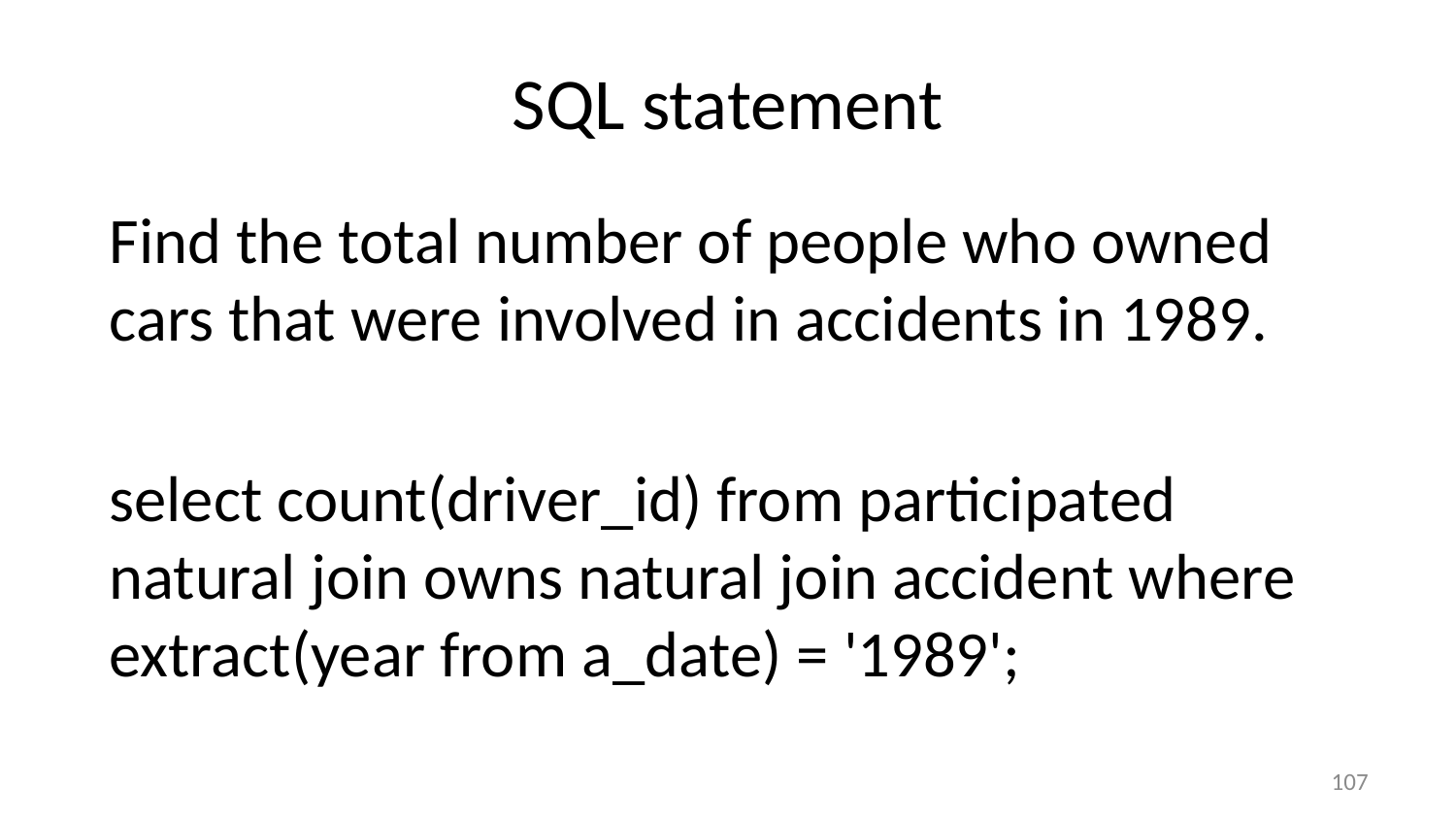

# SQL statement
Find the total number of people who owned cars that were involved in accidents in 1989.

select count(driver_id) from participated natural join owns natural join accident where extract(year from a_date) = '1989';

107